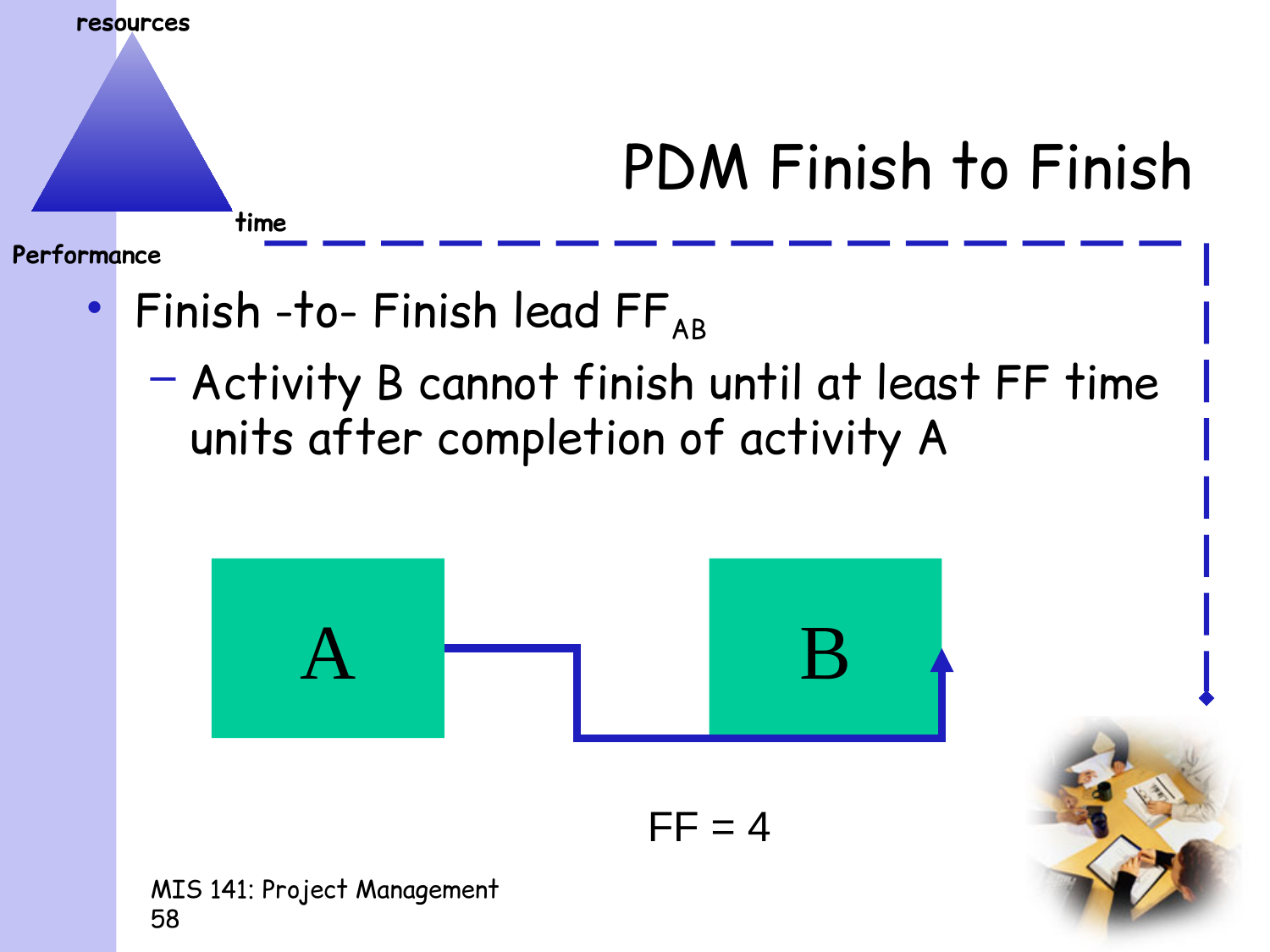

# PDM Finish to Finish
Finish -to- Finish lead FFAB
Activity B cannot finish until at least FF time units after completion of activity A
A
B
FF = 4
MIS 141: Project Management
58